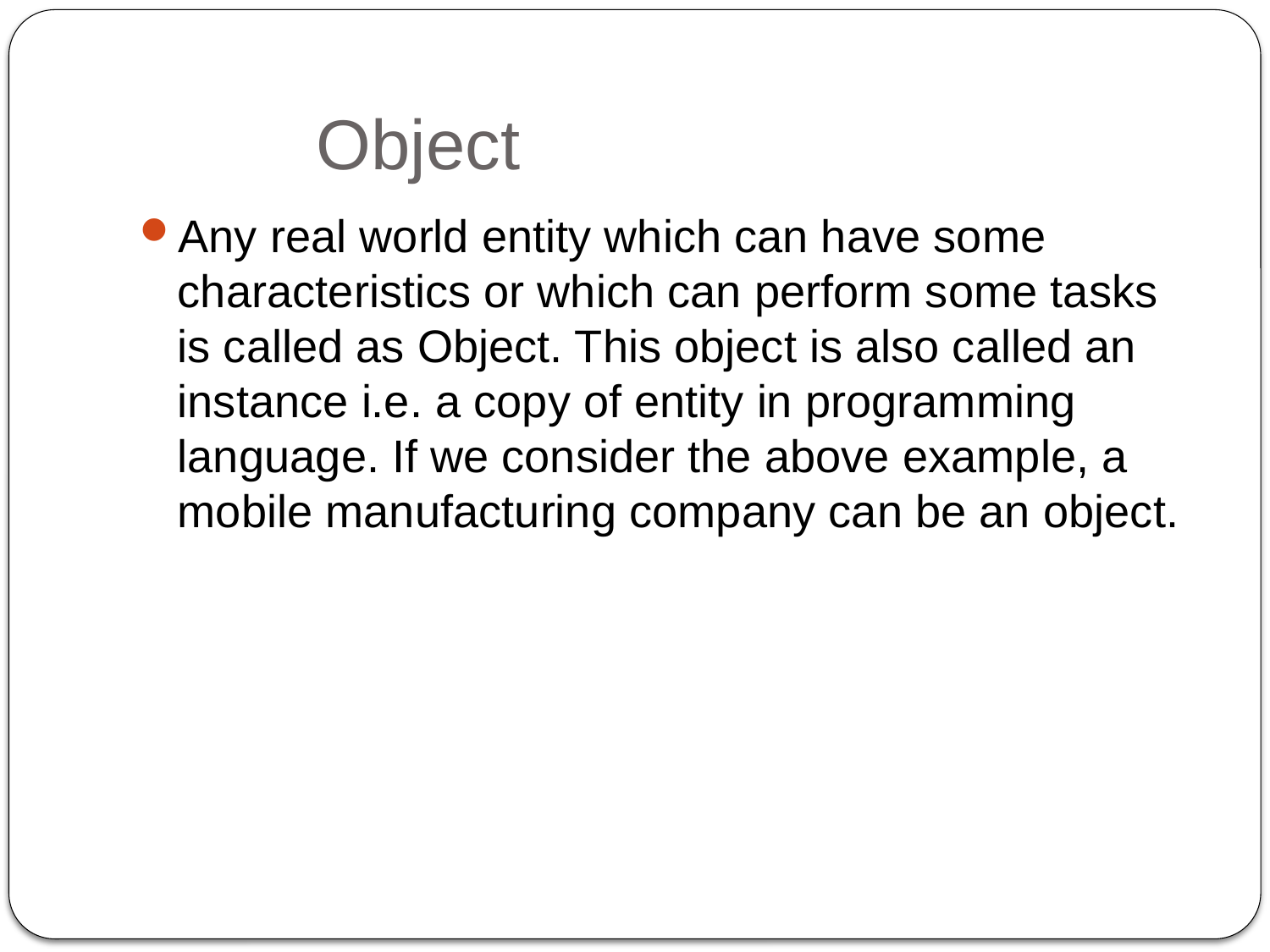

# Object
Any real world entity which can have some characteristics or which can perform some tasks is called as Object. This object is also called an instance i.e. a copy of entity in programming language. If we consider the above example, a mobile manufacturing company can be an object.